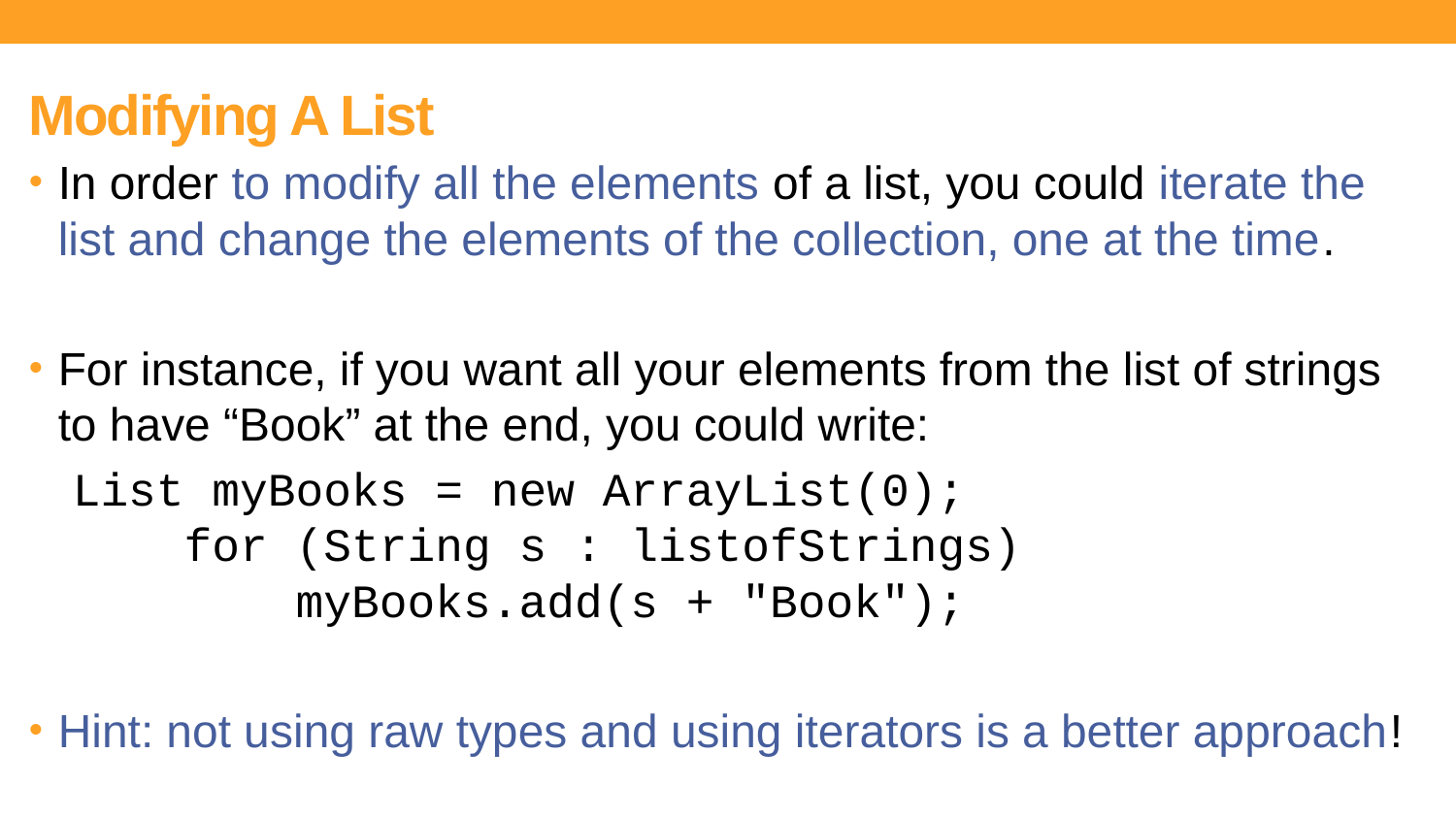

Modifying A List
In order to modify all the elements of a list, you could iterate the list and change the elements of the collection, one at the time.

For instance, if you want all your elements from the list of strings to have “Book” at the end, you could write:
List myBooks = new ArrayList(0);
    for (String s : listofStrings)
        myBooks.add(s + "Book");

Hint: not using raw types and using iterators is a better approach!